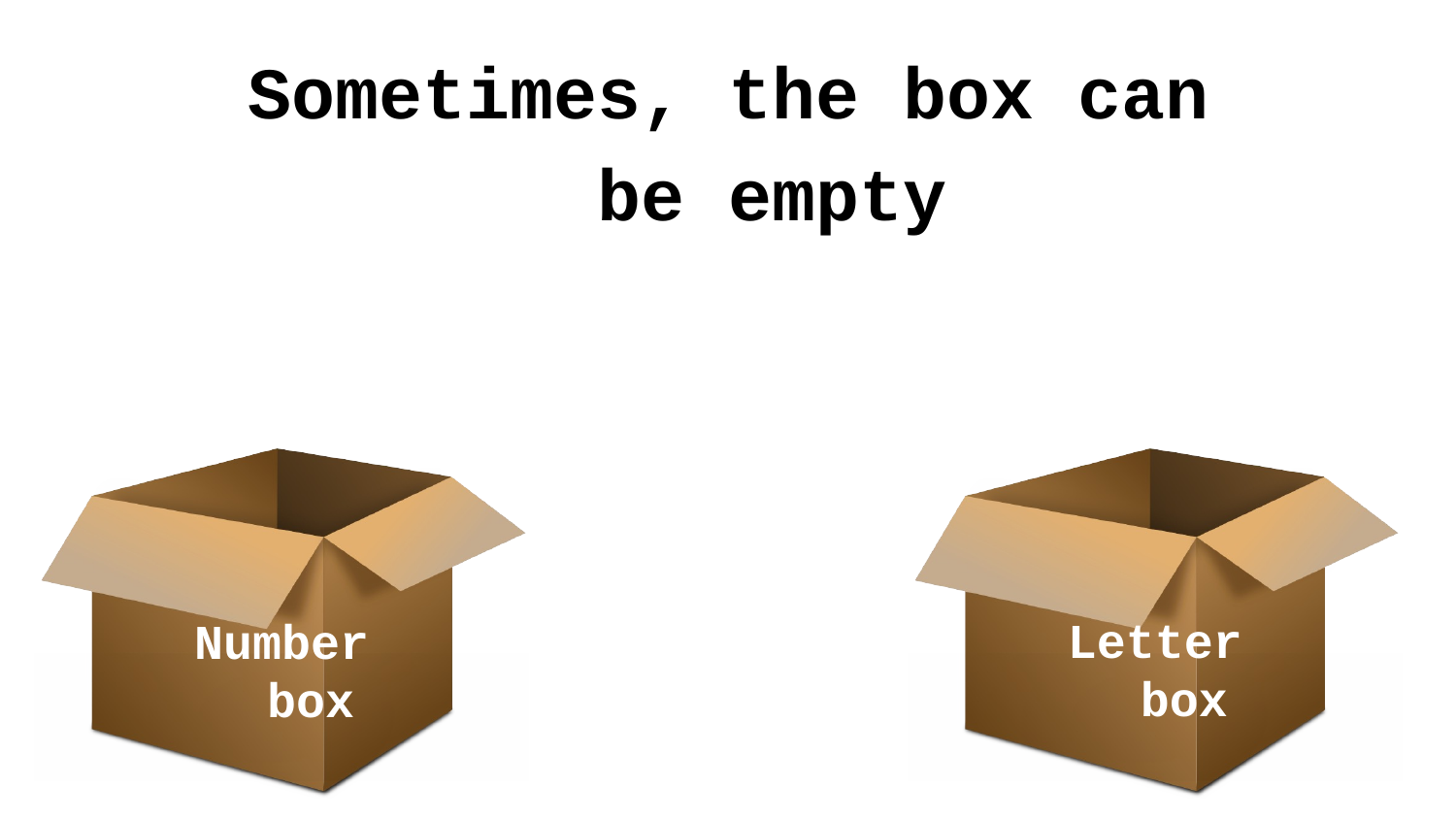

# Sometimes, the box can  be empty

Letter  box
Number  box